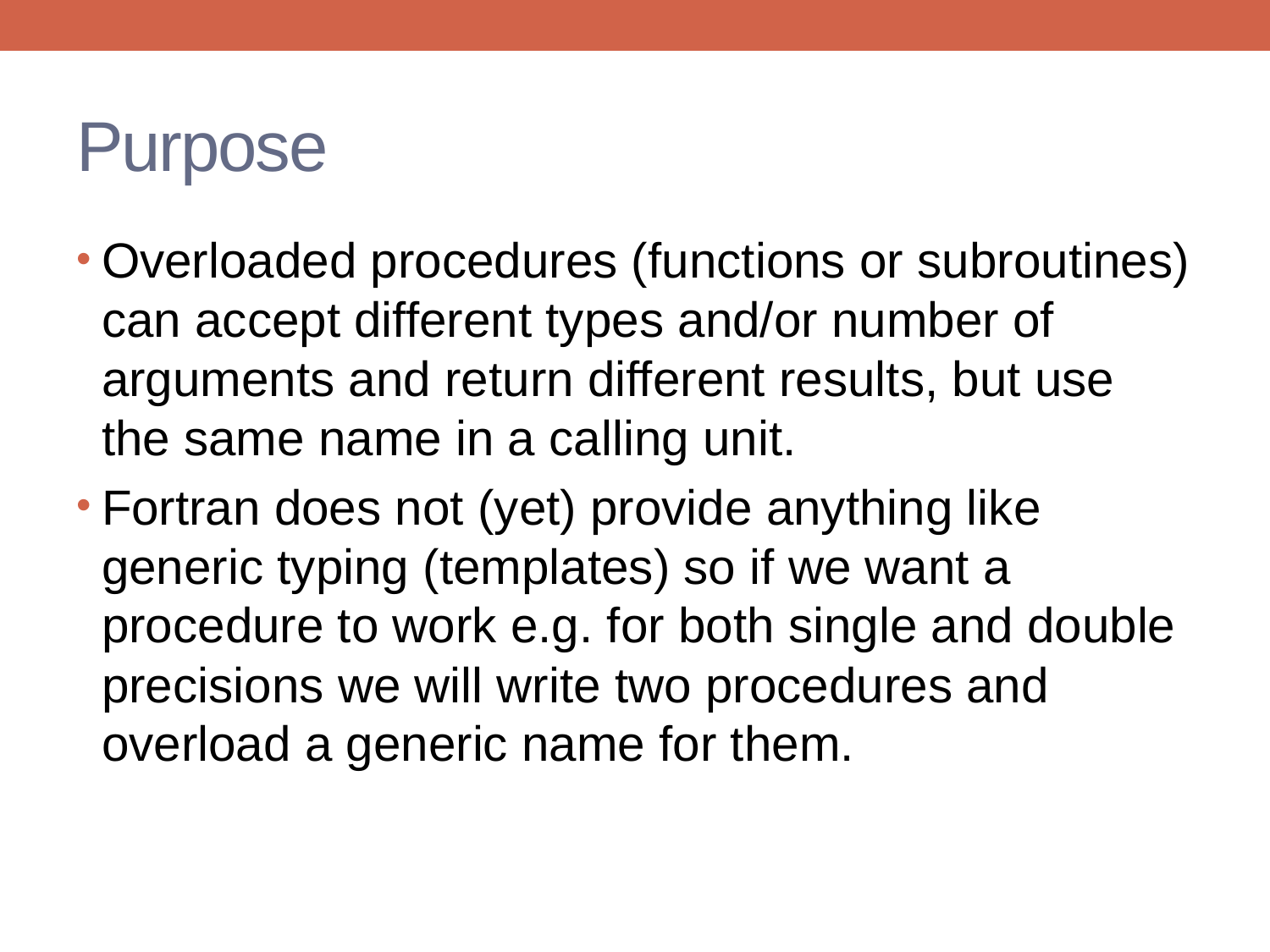

# Purpose
Overloaded procedures (functions or subroutines) can accept different types and/or number of arguments and return different results, but use the same name in a calling unit.
Fortran does not (yet) provide anything like generic typing (templates) so if we want a procedure to work e.g. for both single and double precisions we will write two procedures and overload a generic name for them.